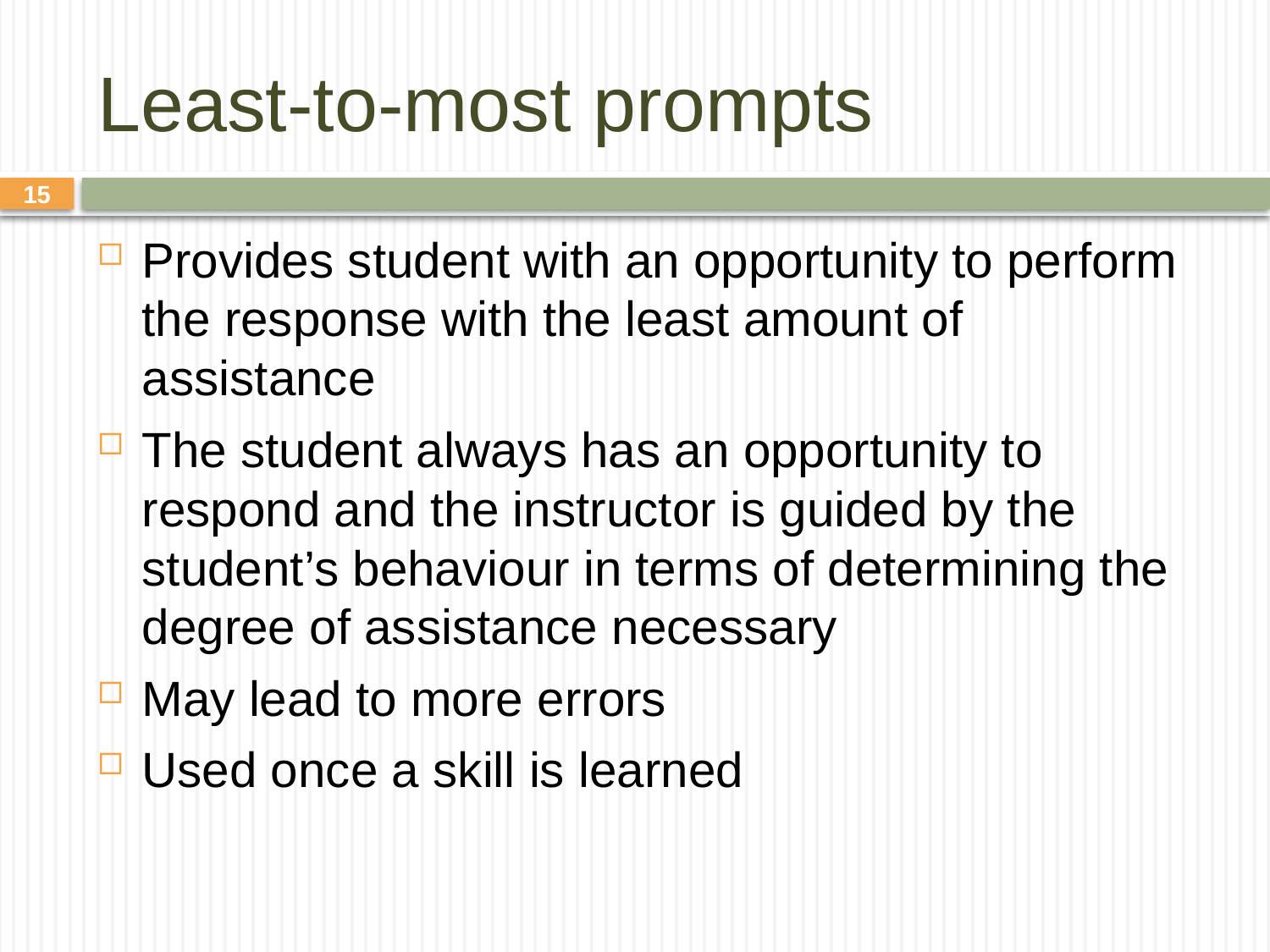

# Least-to-most prompts
15
Provides student with an opportunity to perform the response with the least amount of assistance
The student always has an opportunity to respond and the instructor is guided by the student’s behaviour in terms of determining the degree of assistance necessary
May lead to more errors
Used once a skill is learned